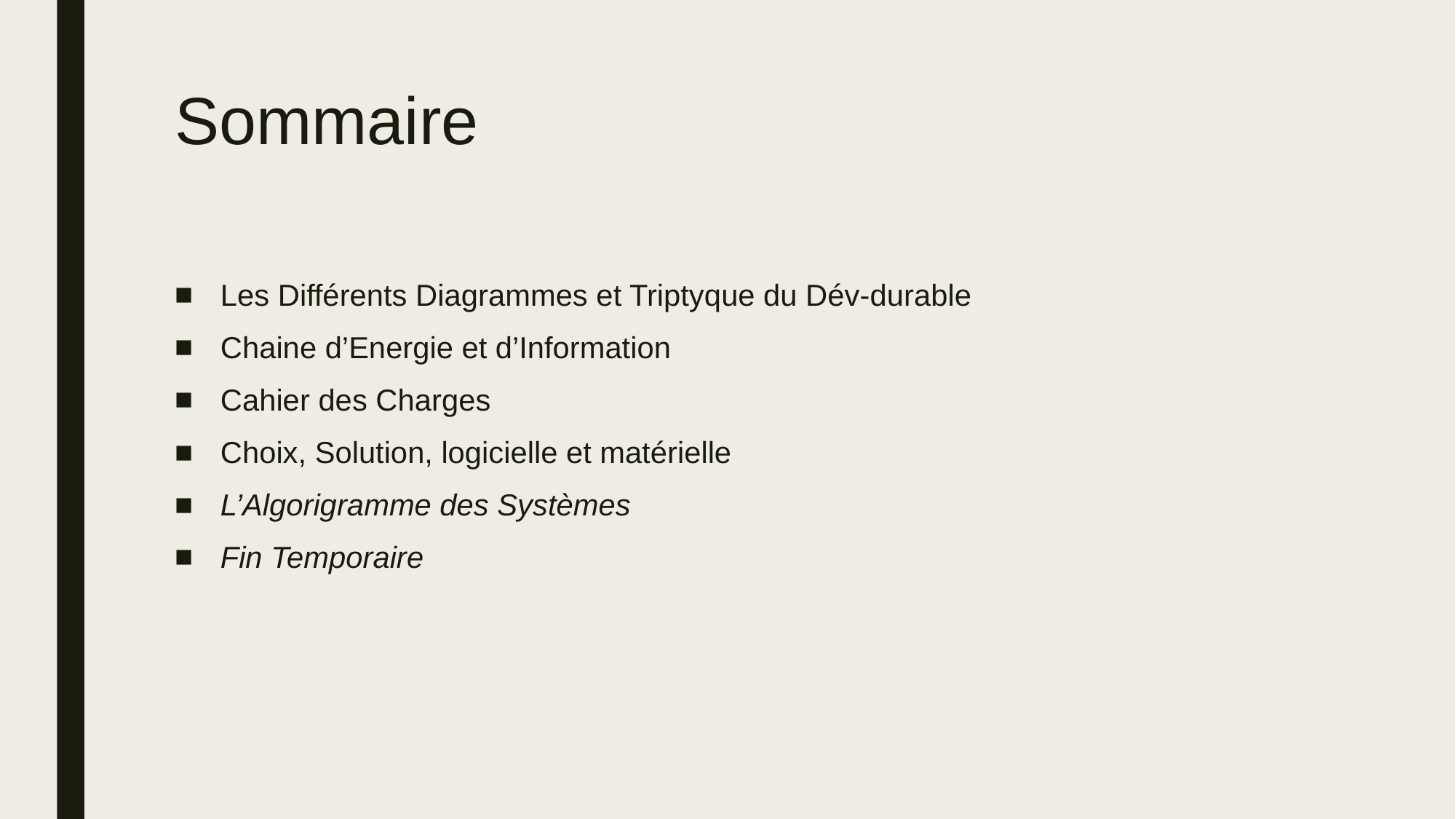

# Sommaire
Les Différents Diagrammes et Triptyque du Dév-durable
Chaine d’Energie et d’Information
Cahier des Charges
Choix, Solution, logicielle et matérielle
L’Algorigramme des Systèmes
Fin Temporaire